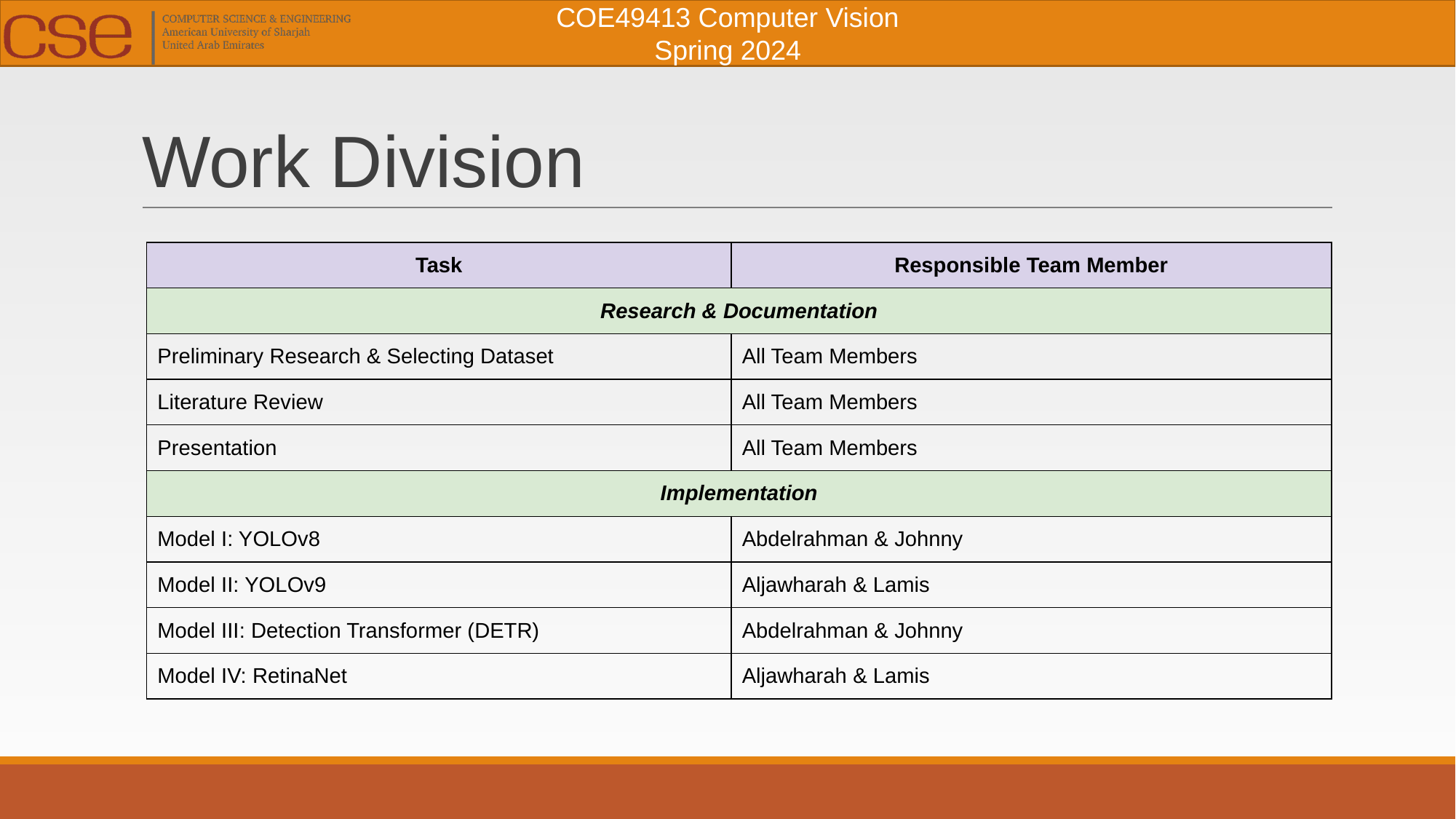

# Work Division
| Task | Responsible Team Member |
| --- | --- |
| Research & Documentation |  |
| Preliminary Research & Selecting Dataset | All Team Members |
| Literature Review | All Team Members |
| Presentation | All Team Members |
| Implementation |  |
| Model I: YOLOv8 | Abdelrahman & Johnny |
| Model II: YOLOv9 | Aljawharah & Lamis |
| Model III: Detection Transformer (DETR) | Abdelrahman & Johnny |
| Model IV: RetinaNet | Aljawharah & Lamis |